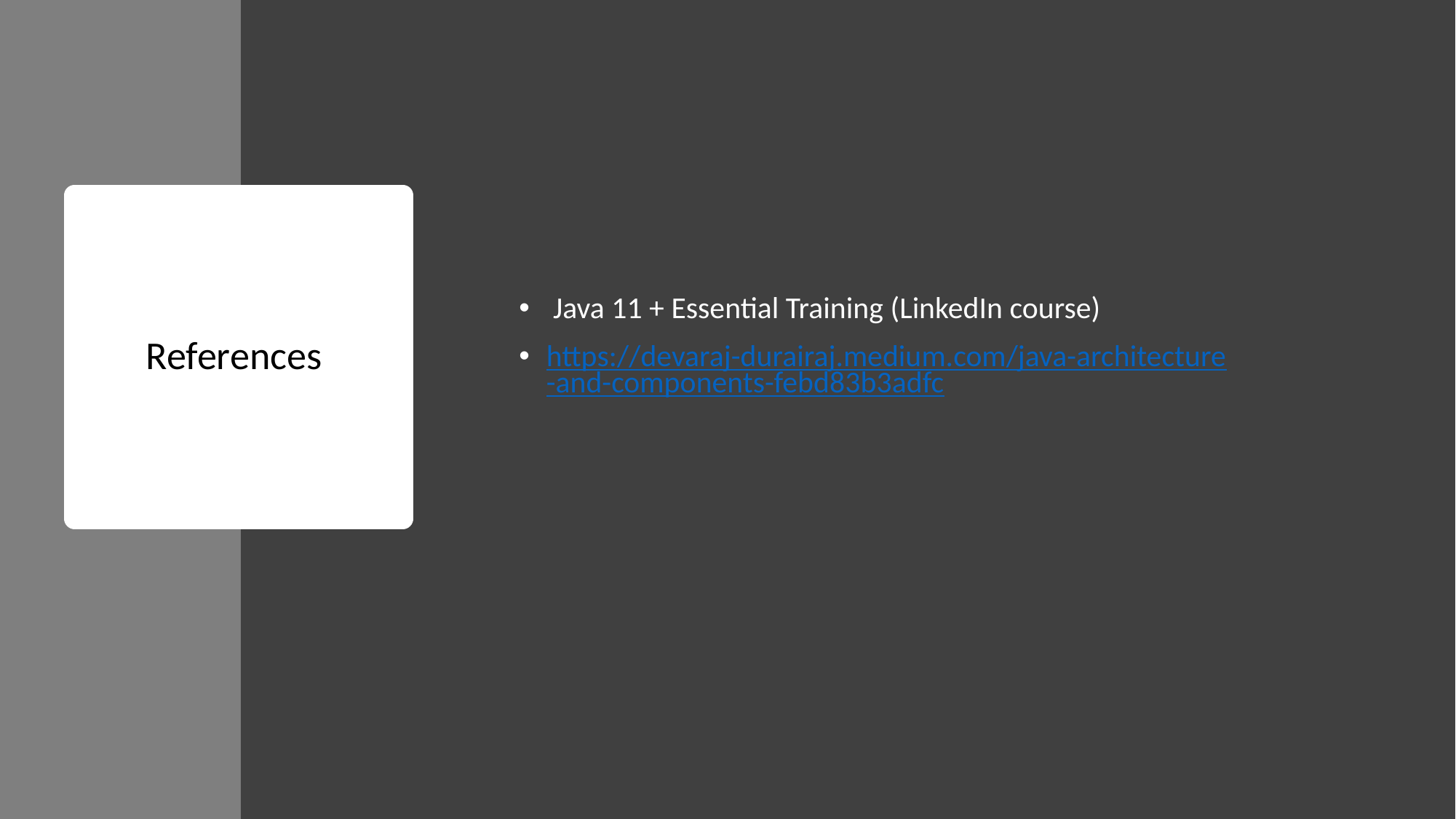

Java 11 + Essential Training (LinkedIn course)
https://devaraj-durairaj.medium.com/java-architecture-and-components-febd83b3adfc

# References